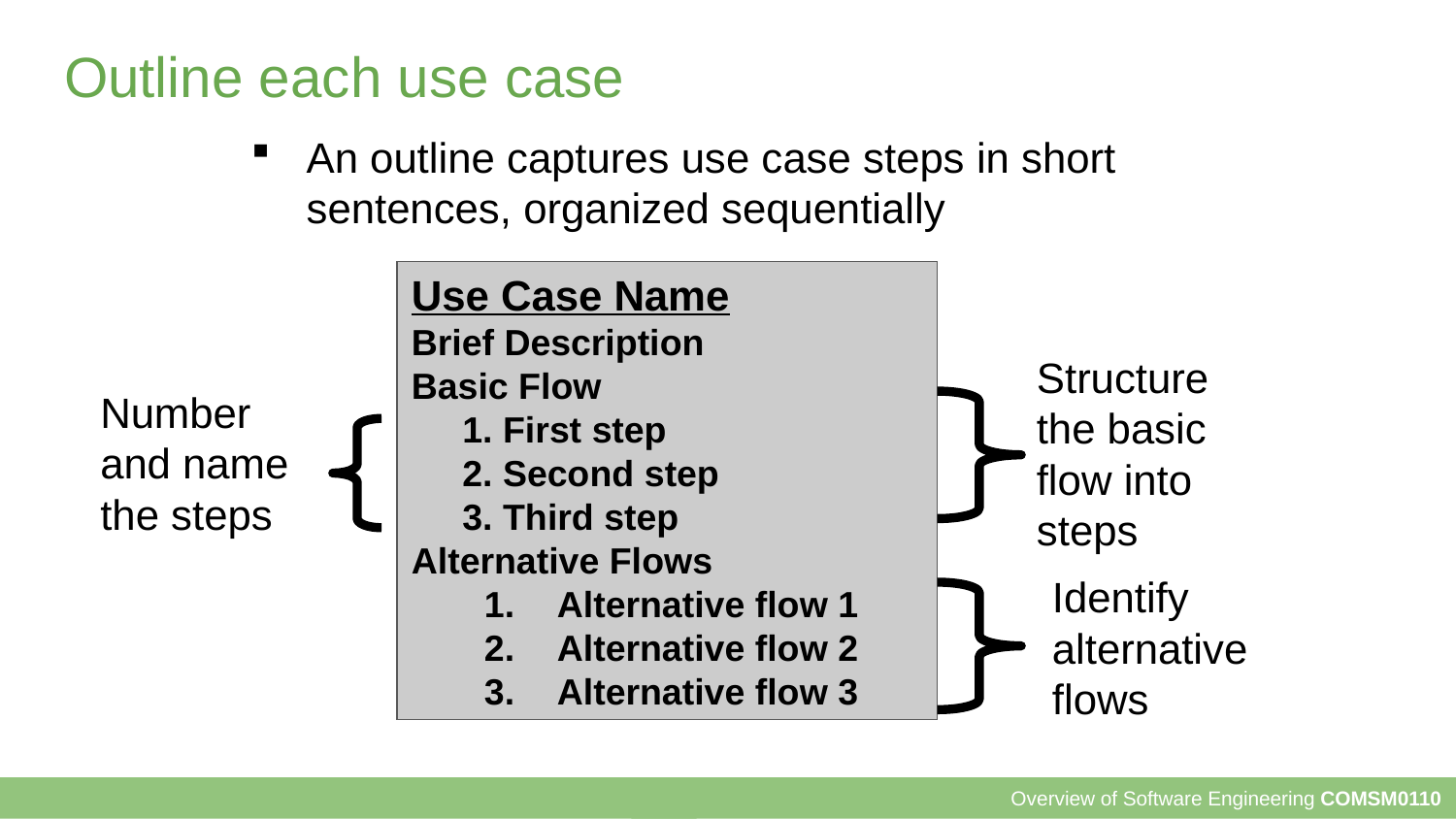

# Outline each use case
An outline captures use case steps in short sentences, organized sequentially
Use Case Name
Brief Description
Basic Flow
     1. First step
     2. Second step
     3. Third step
Alternative Flows
Alternative flow 1
Alternative flow 2
Alternative flow 3
Structure the basic flow into steps
Number and name the steps

Identify
alternative
flows